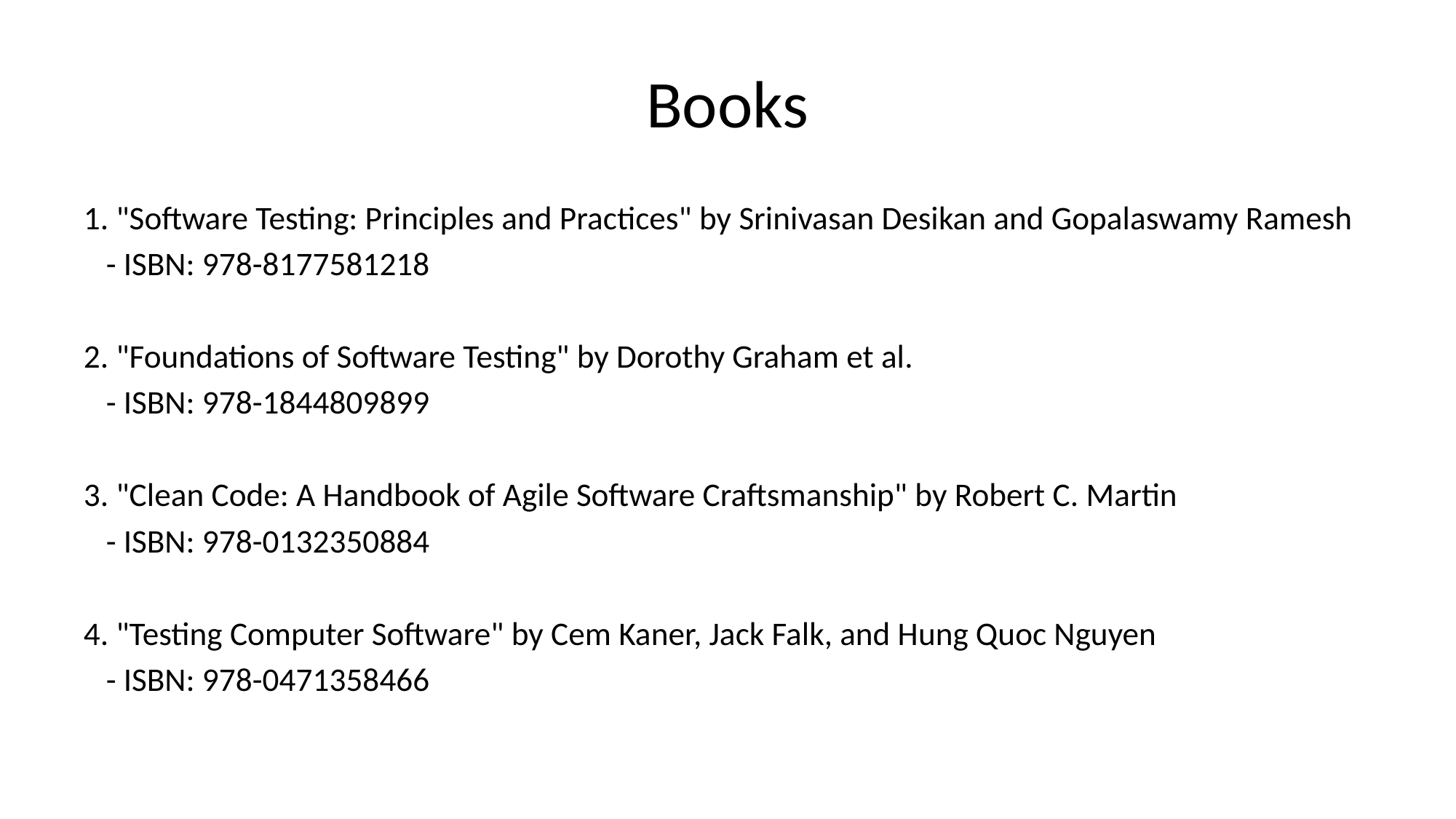

# Books
1. "Software Testing: Principles and Practices" by Srinivasan Desikan and Gopalaswamy Ramesh
   - ISBN: 978-8177581218

2. "Foundations of Software Testing" by Dorothy Graham et al.
   - ISBN: 978-1844809899

3. "Clean Code: A Handbook of Agile Software Craftsmanship" by Robert C. Martin
   - ISBN: 978-0132350884

4. "Testing Computer Software" by Cem Kaner, Jack Falk, and Hung Quoc Nguyen
   - ISBN: 978-0471358466